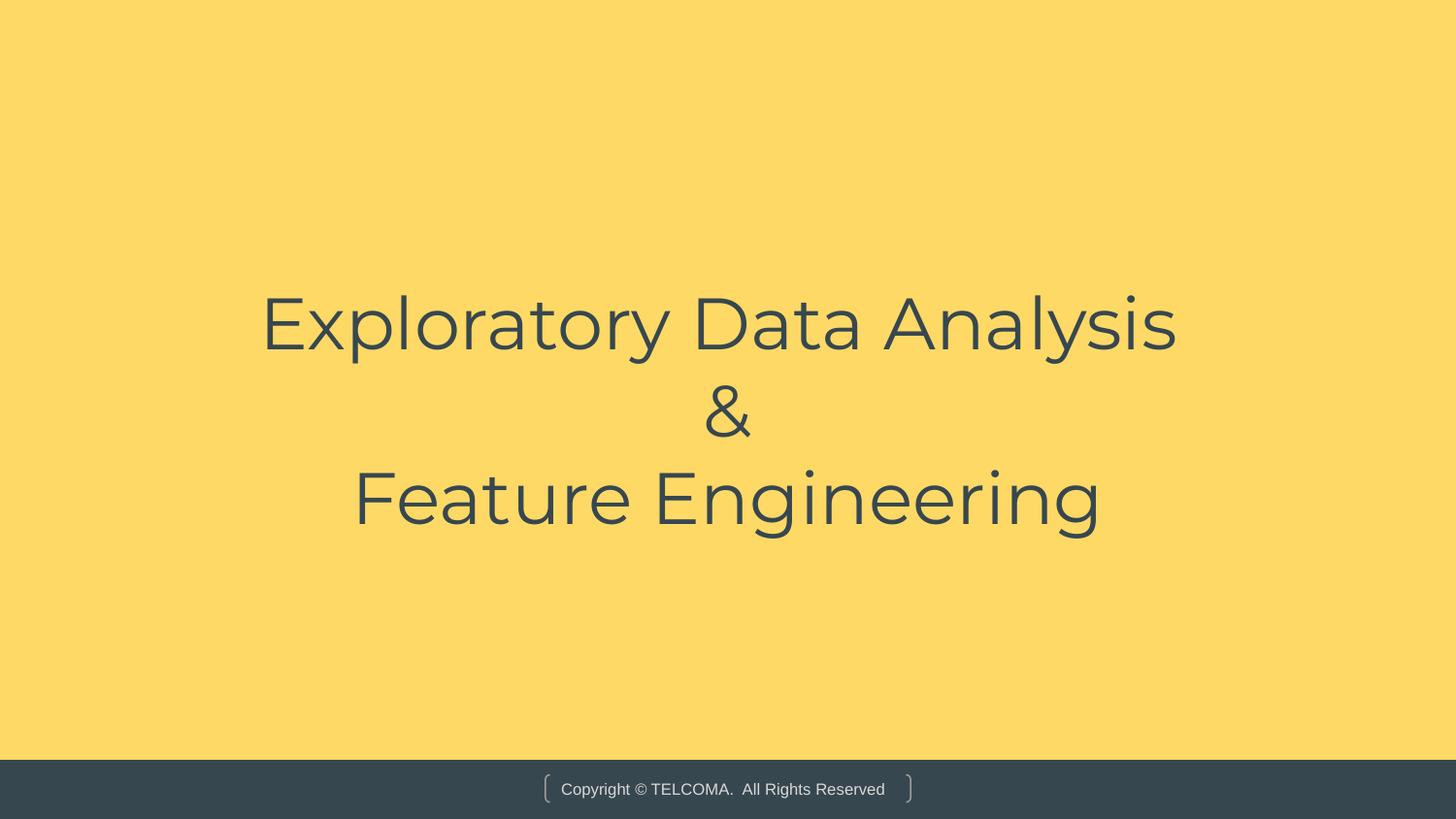

# Exploratory Data Analysis & Feature Engineering